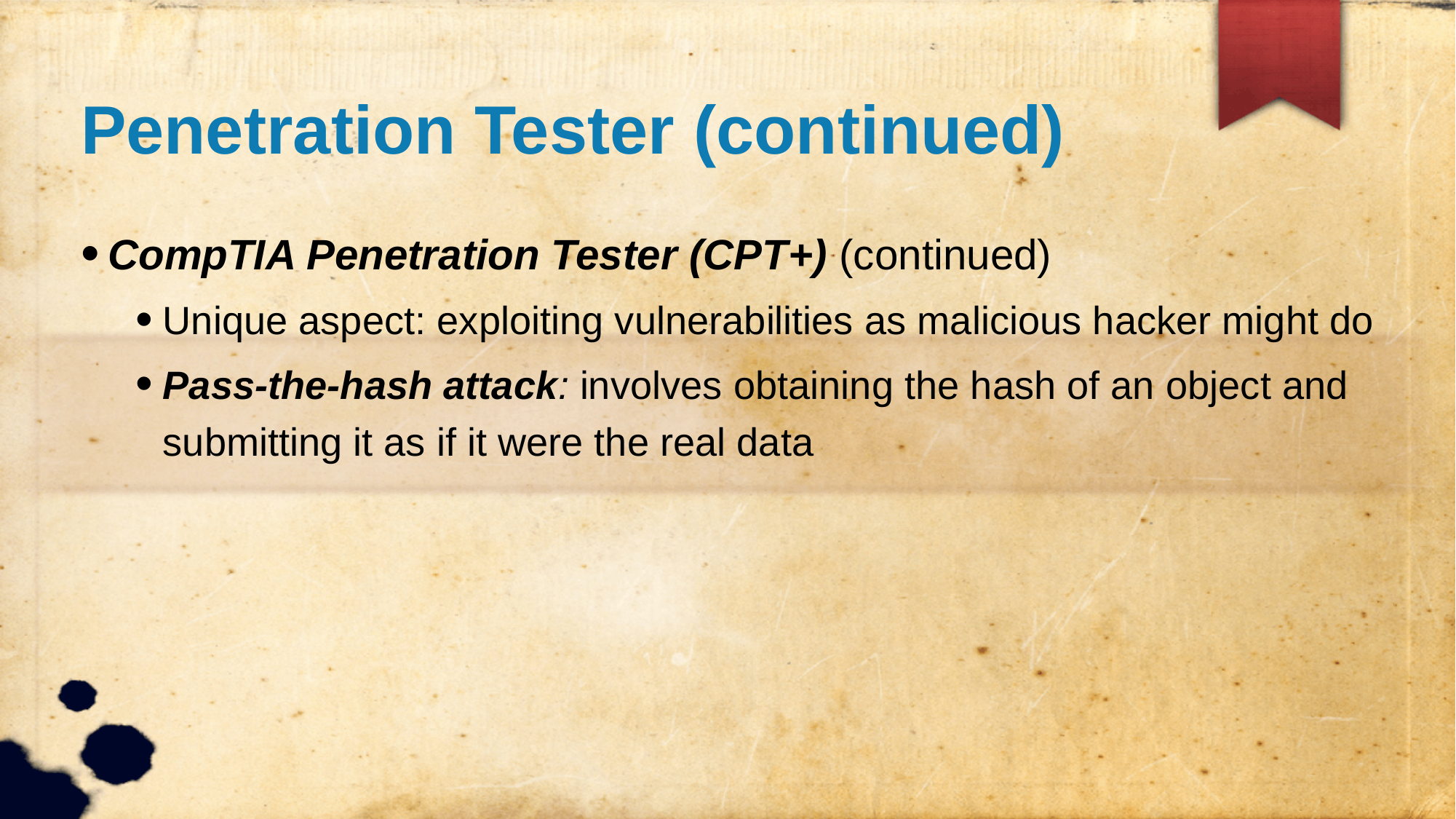

Penetration Tester (continued)
CompTIA Penetration Tester (CPT+) (continued)
Unique aspect: exploiting vulnerabilities as malicious hacker might do
Pass-the-hash attack: involves obtaining the hash of an object and submitting it as if it were the real data